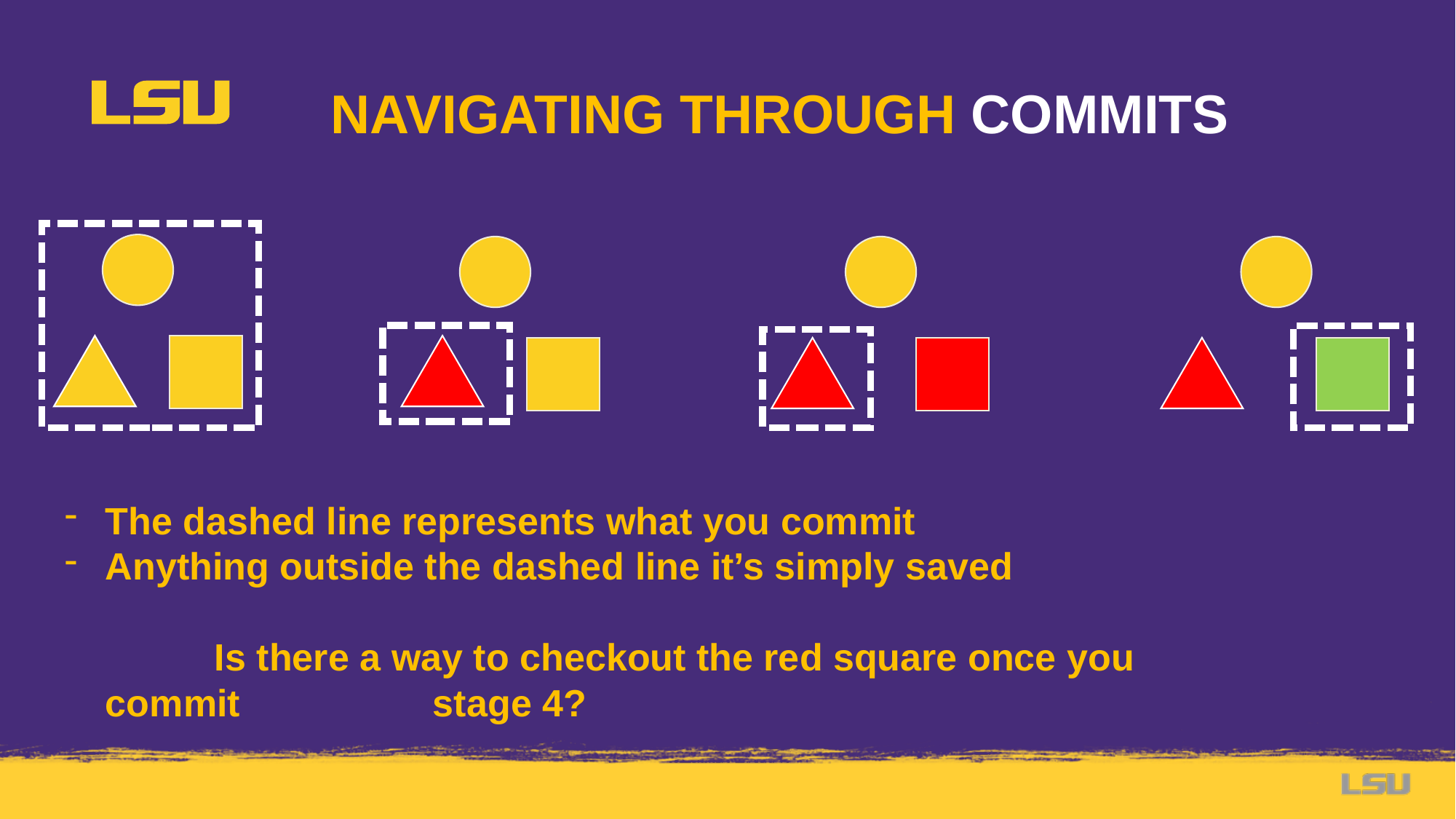

NAVIGATING THROUGH COMMITS

The dashed line represents what you commit
Anything outside the dashed line it’s simply saved
	Is there a way to checkout the red square once you commit 		stage 4?